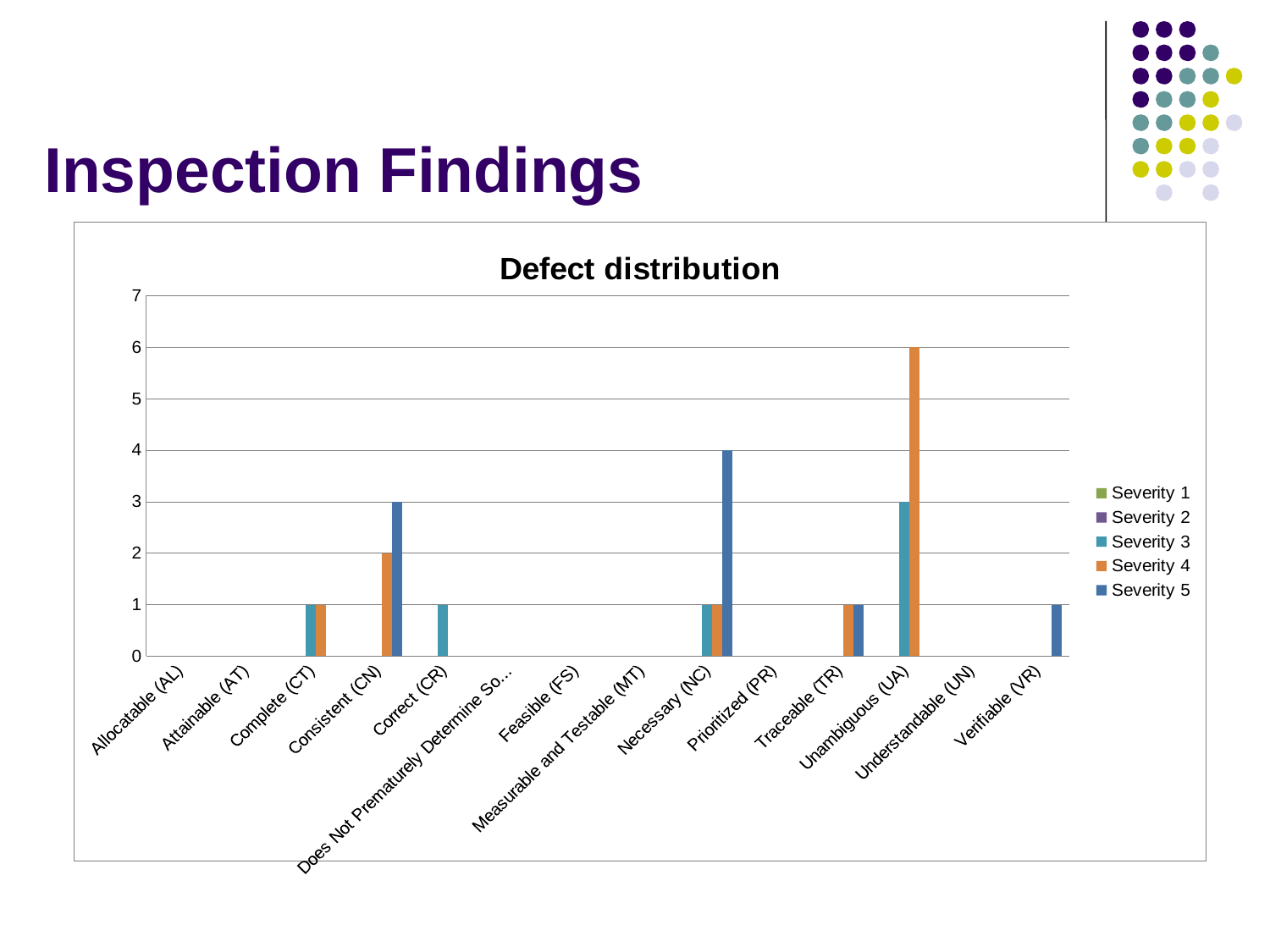

# Inspection Findings

### Chart: Defect distribution

| Category |  |  |  |  |  |
|---|---|---|---|---|---|
| Allocatable (AL) | None | None | None | None | None |
| Attainable (AT) | None | None | None | None | None |
| Complete (CT) | None | None | 1.0 | 1.0 | None |
| Consistent (CN) | None | None | None | 2.0 | 3.0 |
| Correct (CR) | None | None | 1.0 | None | None |
| Does Not Prematurely Determine Solution (PS) | None | None | None | None | None |
| Feasible (FS) | None | None | None | None | None |
| Measurable and Testable (MT) | None | None | None | None | None |
| Necessary (NC) | None | None | 1.0 | 1.0 | 4.0 |
| Prioritized (PR) | None | None | None | None | None |
| Traceable (TR) | None | None | None | 1.0 | 1.0 |
| Unambiguous (UA) | None | None | 3.0 | 6.0 | None |
| Understandable (UN) | None | None | None | None | None |
| Verifiable (VR) | None | None | None | None | 1.0 |